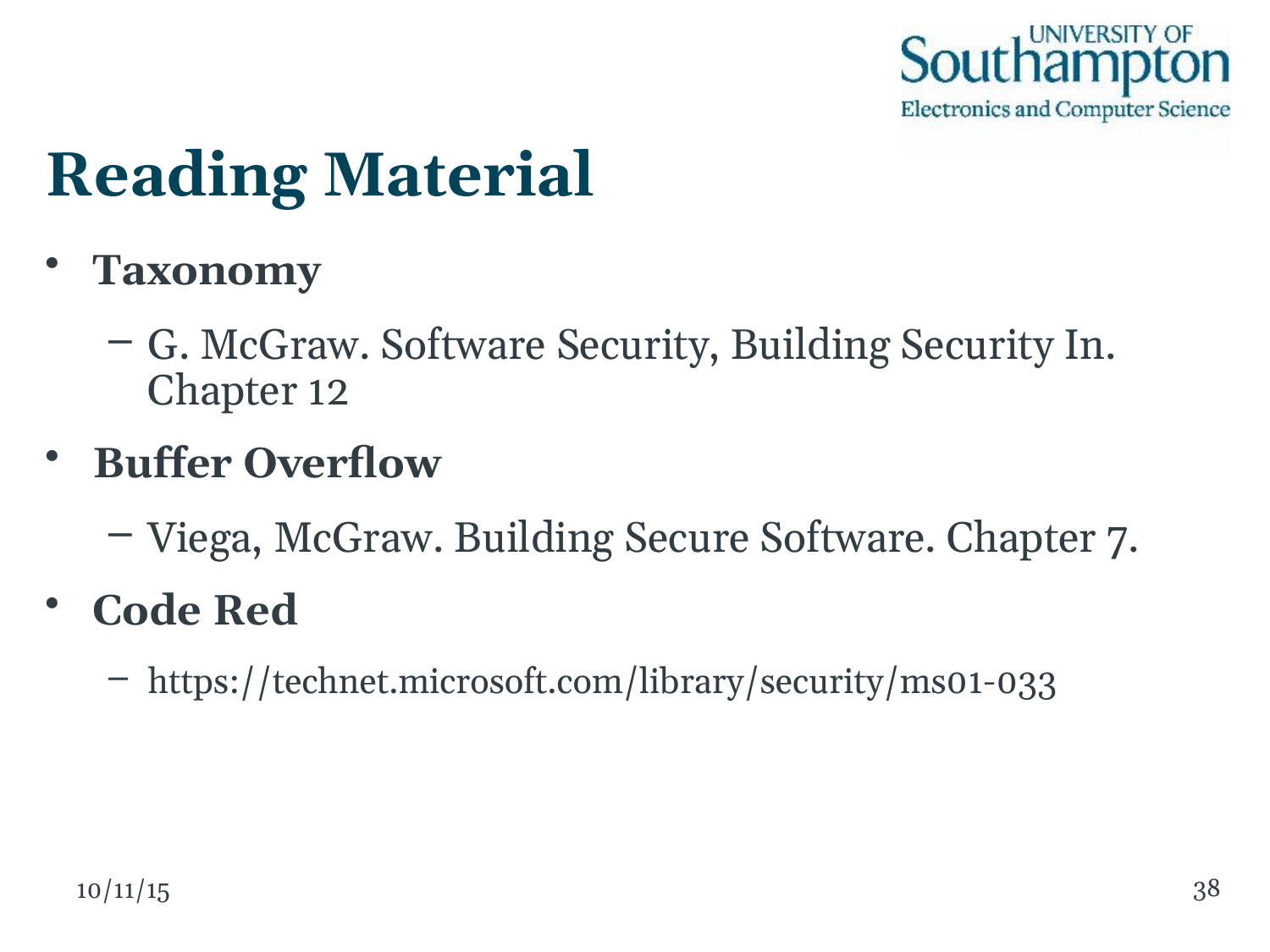

# Reading Material
Taxonomy
G. McGraw. Software Security, Building Security In. Chapter 12
Buffer Overflow
Viega, McGraw. Building Secure Software. Chapter 7.
Code Red
https://technet.microsoft.com/library/security/ms01-033
38
10/11/15